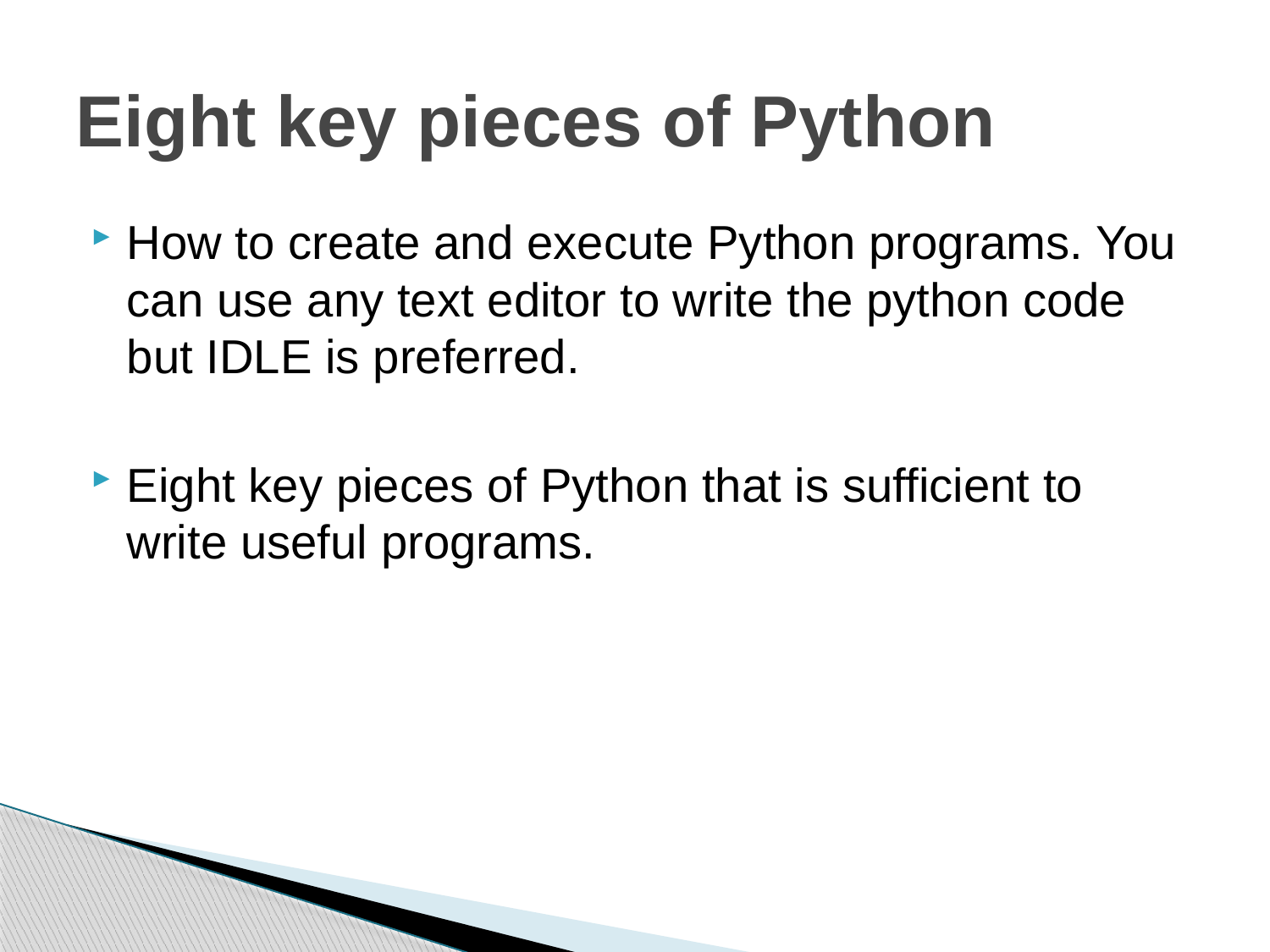

# Eight key pieces of Python
How to create and execute Python programs. You can use any text editor to write the python code but IDLE is preferred.

Eight key pieces of Python that is sufficient to write useful programs.